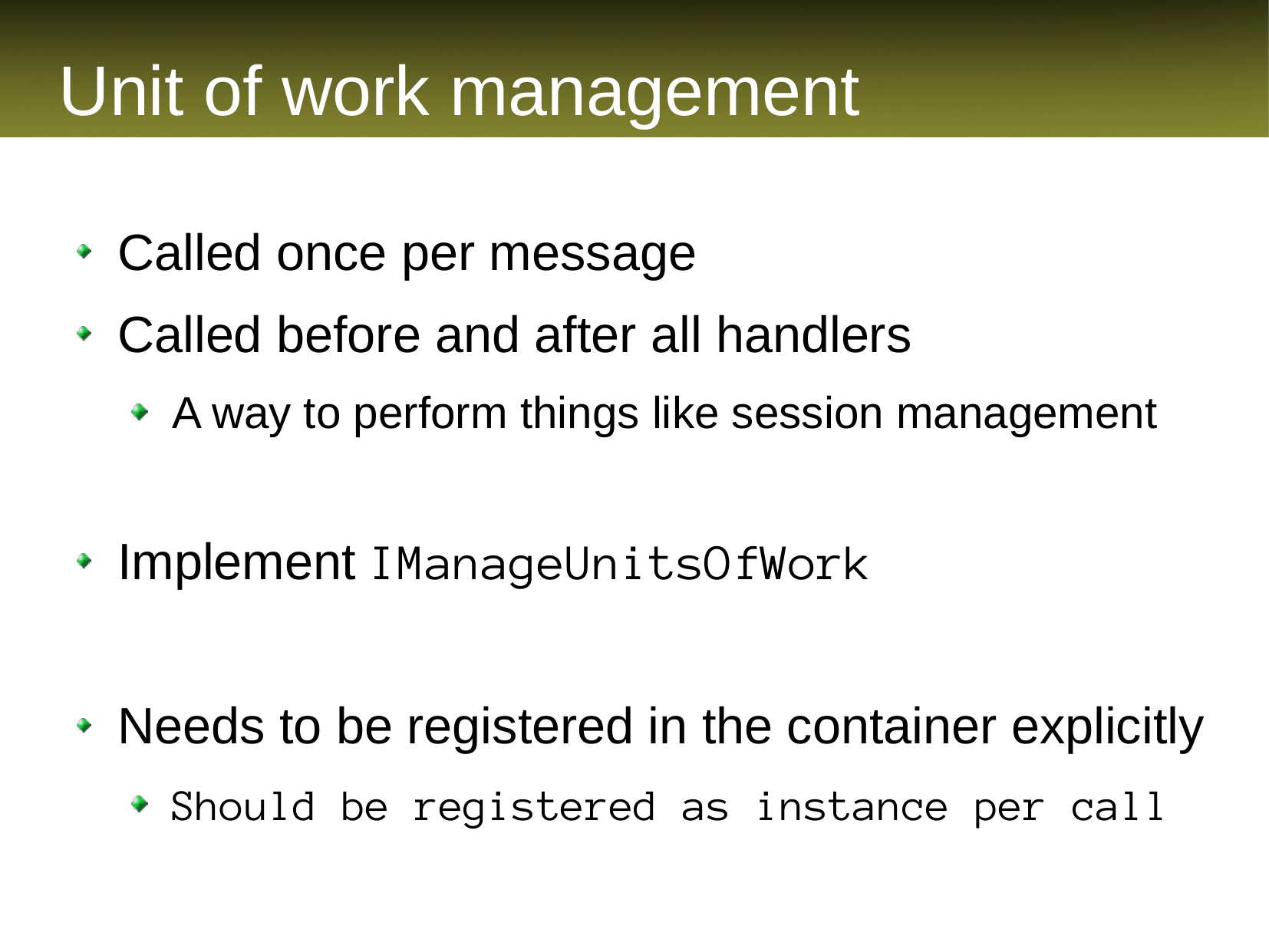

# Unit of work management
Called once per message
Called before and after all handlers
A way to perform things like session management

Implement IManageUnitsOfWork

Needs to be registered in the container explicitly
Should be registered as instance per call